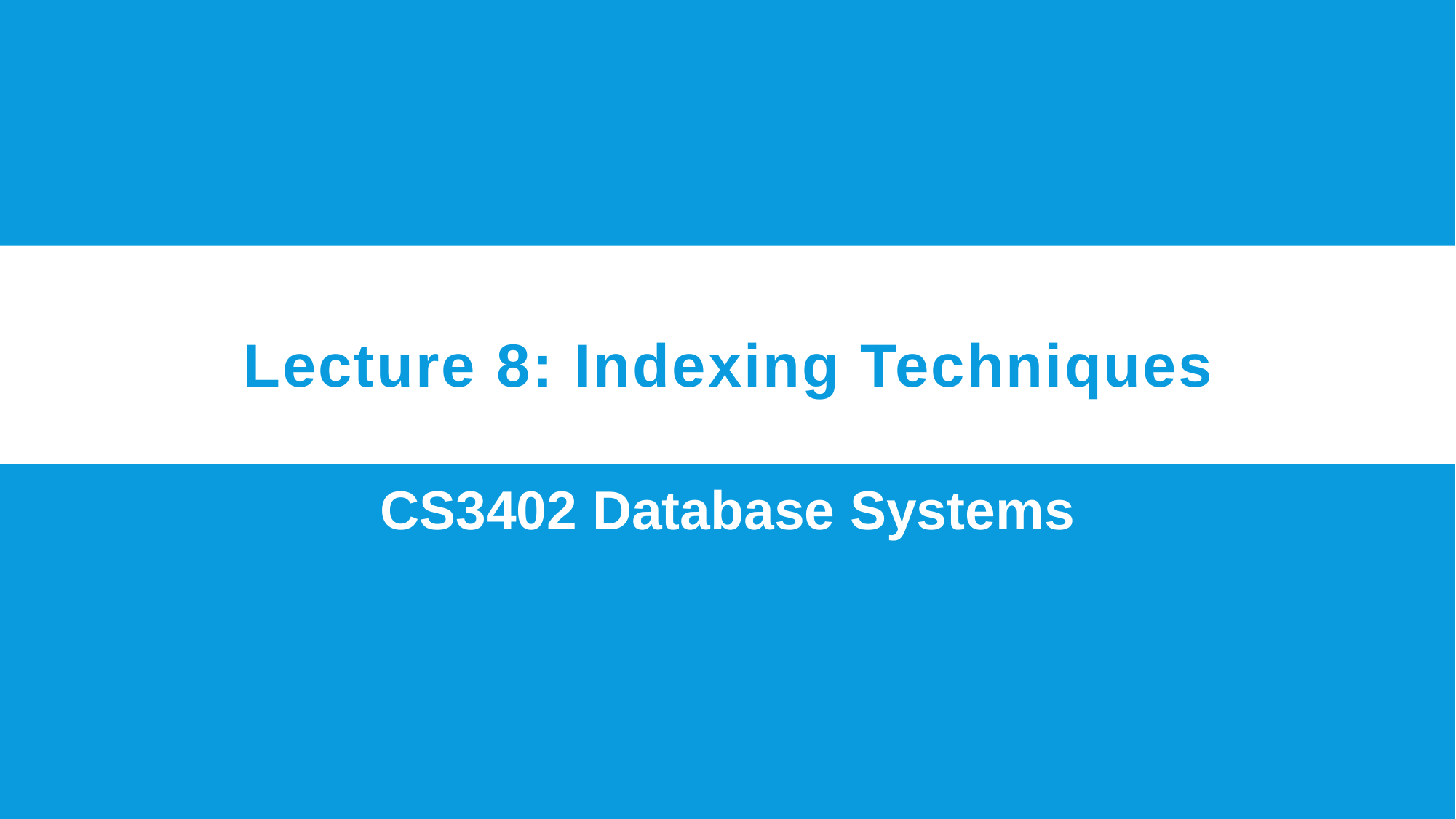

# Lecture 8: Indexing Techniques
CS3402 Database Systems